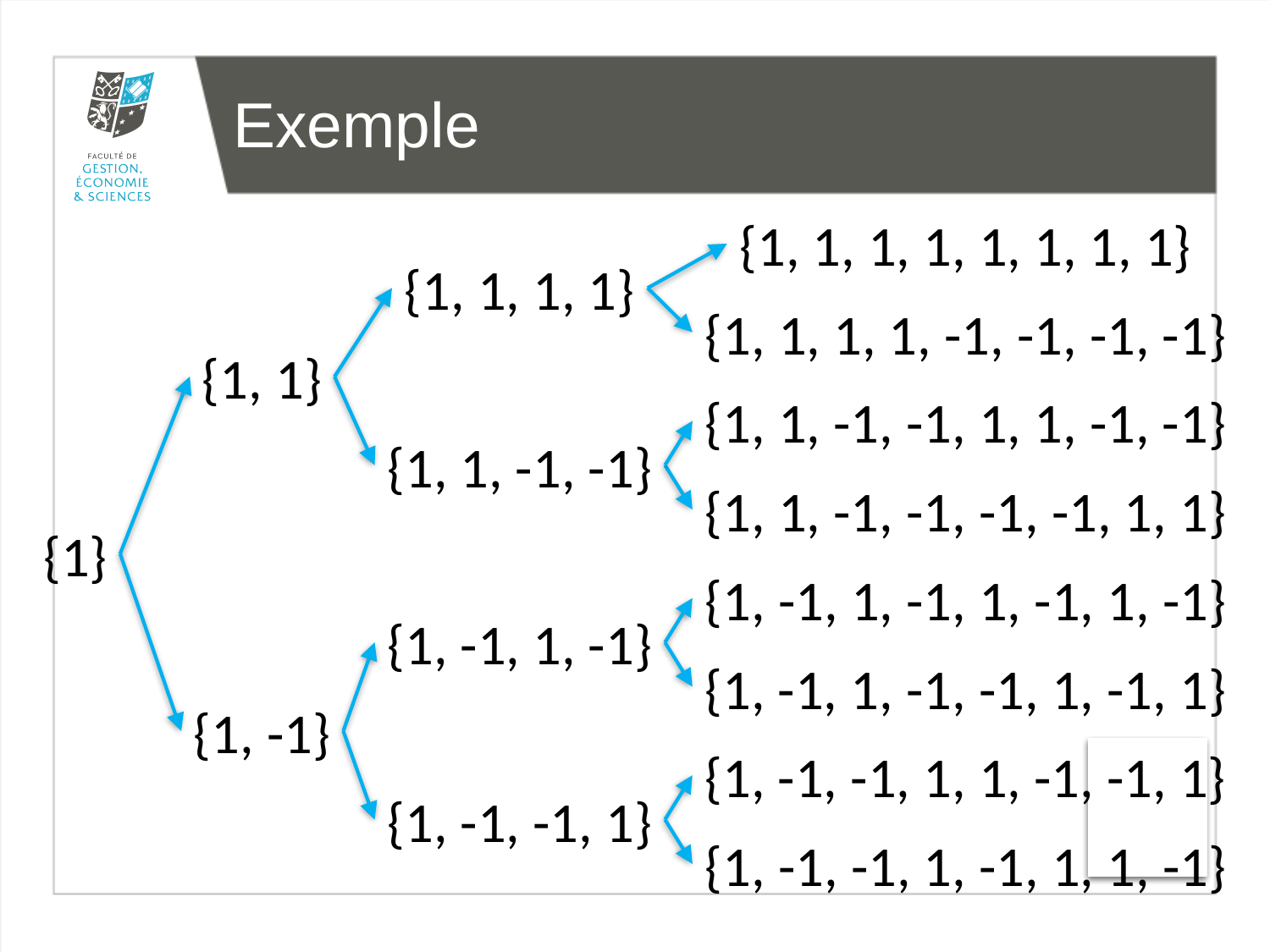

# Exemple
{1, 1, 1, 1, 1, 1, 1, 1}
{1, 1, 1, 1}
{1, 1, 1, 1, -1, -1, -1, -1}
{1, 1}
{1, 1, -1, -1, 1, 1, -1, -1}
{1, 1, -1, -1}
{1, 1, -1, -1, -1, -1, 1, 1}
{1}
{1, -1, 1, -1, 1, -1, 1, -1}
{1, -1, 1, -1}
{1, -1, 1, -1, -1, 1, -1, 1}
{1, -1}
{1, -1, -1, 1, 1, -1, -1, 1}
{1, -1, -1, 1}
{1, -1, -1, 1, -1, 1, 1, -1}